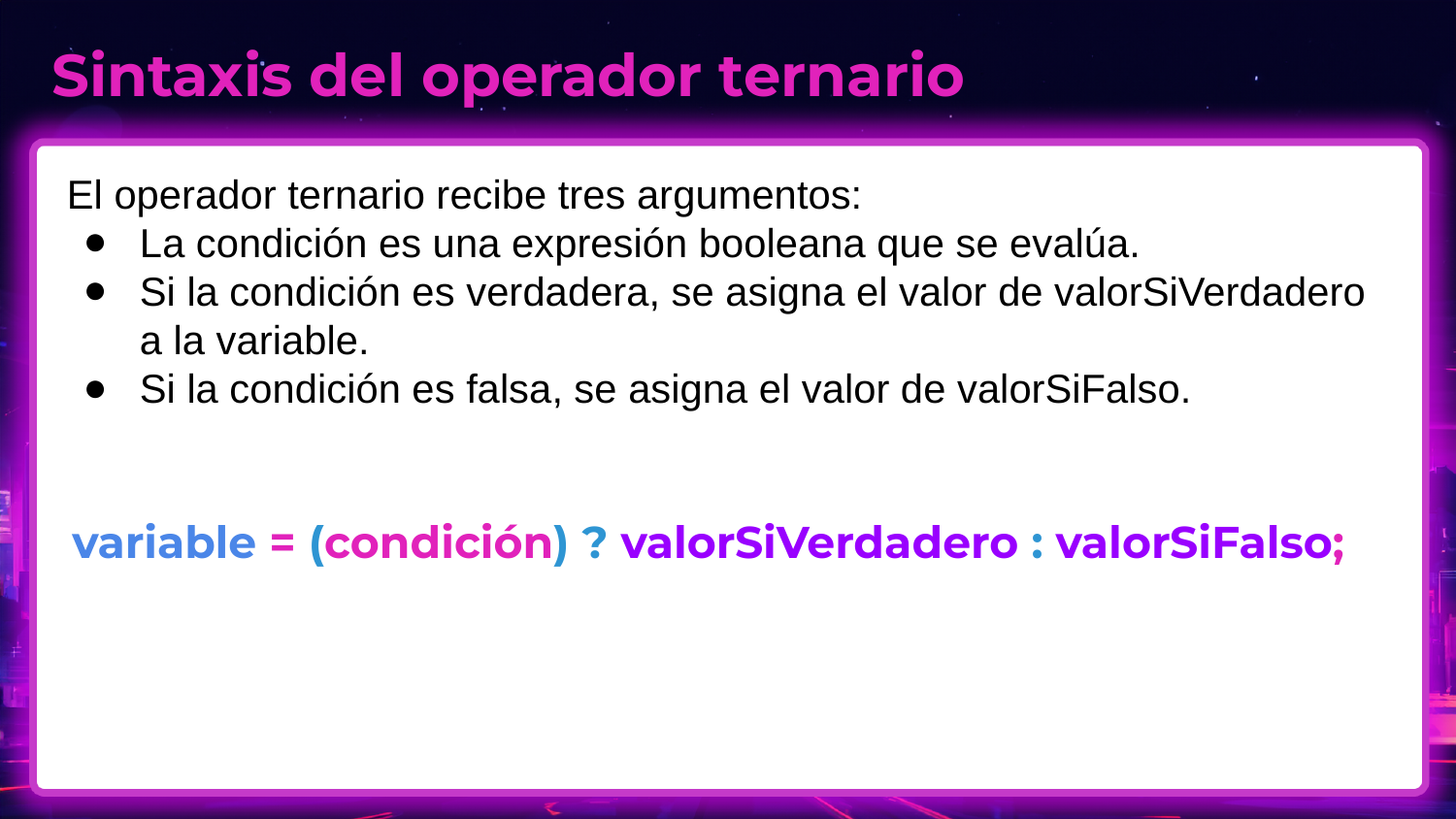

# Sintaxis del operador ternario

El operador ternario recibe tres argumentos:
La condición es una expresión booleana que se evalúa.
Si la condición es verdadera, se asigna el valor de valorSiVerdadero a la variable.
Si la condición es falsa, se asigna el valor de valorSiFalso.
variable = (condición) ? valorSiVerdadero : valorSiFalso;